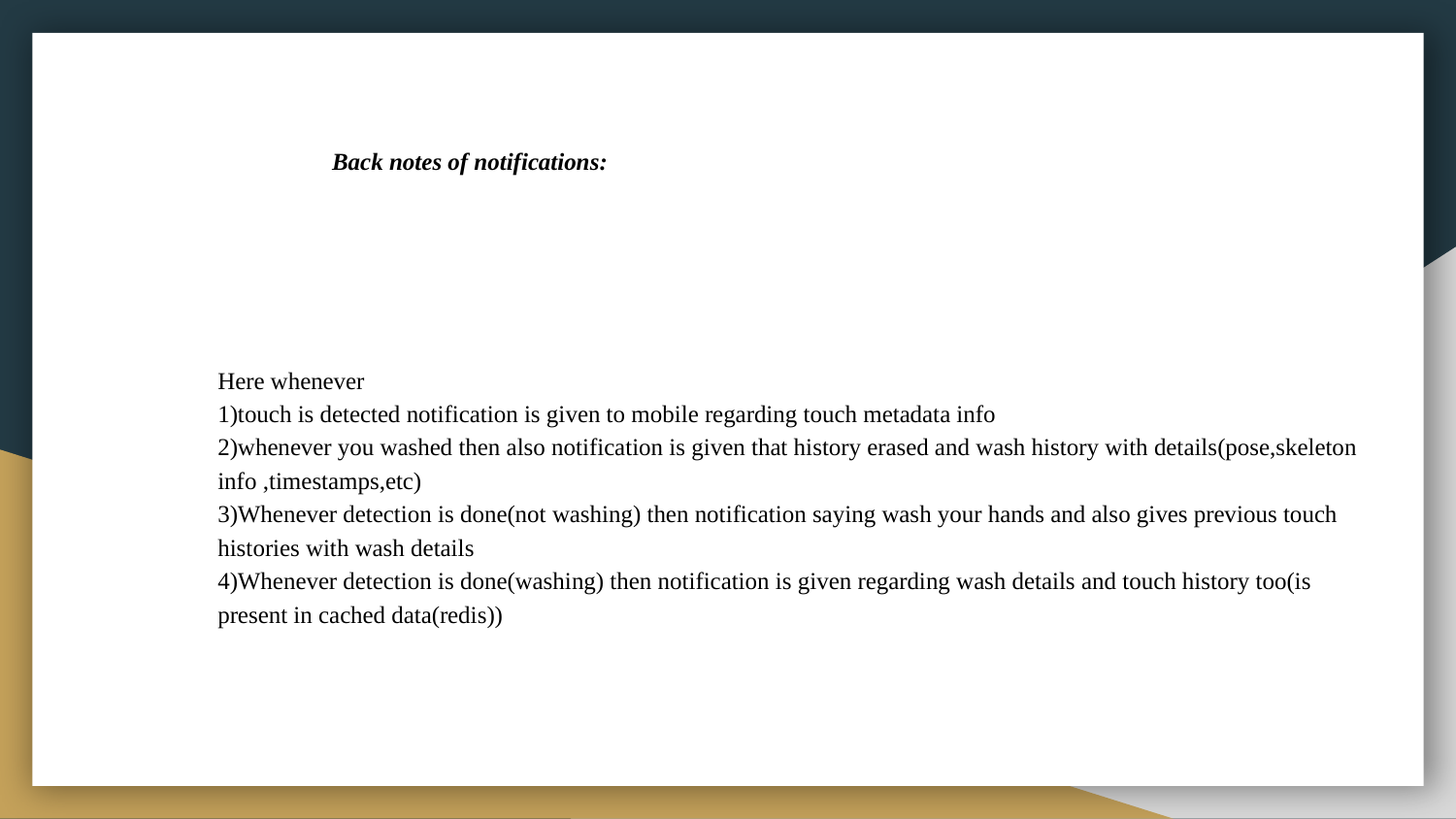

# Back notes of notifications:

Here whenever
1)touch is detected notification is given to mobile regarding touch metadata info
2)whenever you washed then also notification is given that history erased and wash history with details(pose,skeleton info ,timestamps,etc)
3)Whenever detection is done(not washing) then notification saying wash your hands and also gives previous touch histories with wash details
4)Whenever detection is done(washing) then notification is given regarding wash details and touch history too(is present in cached data(redis))